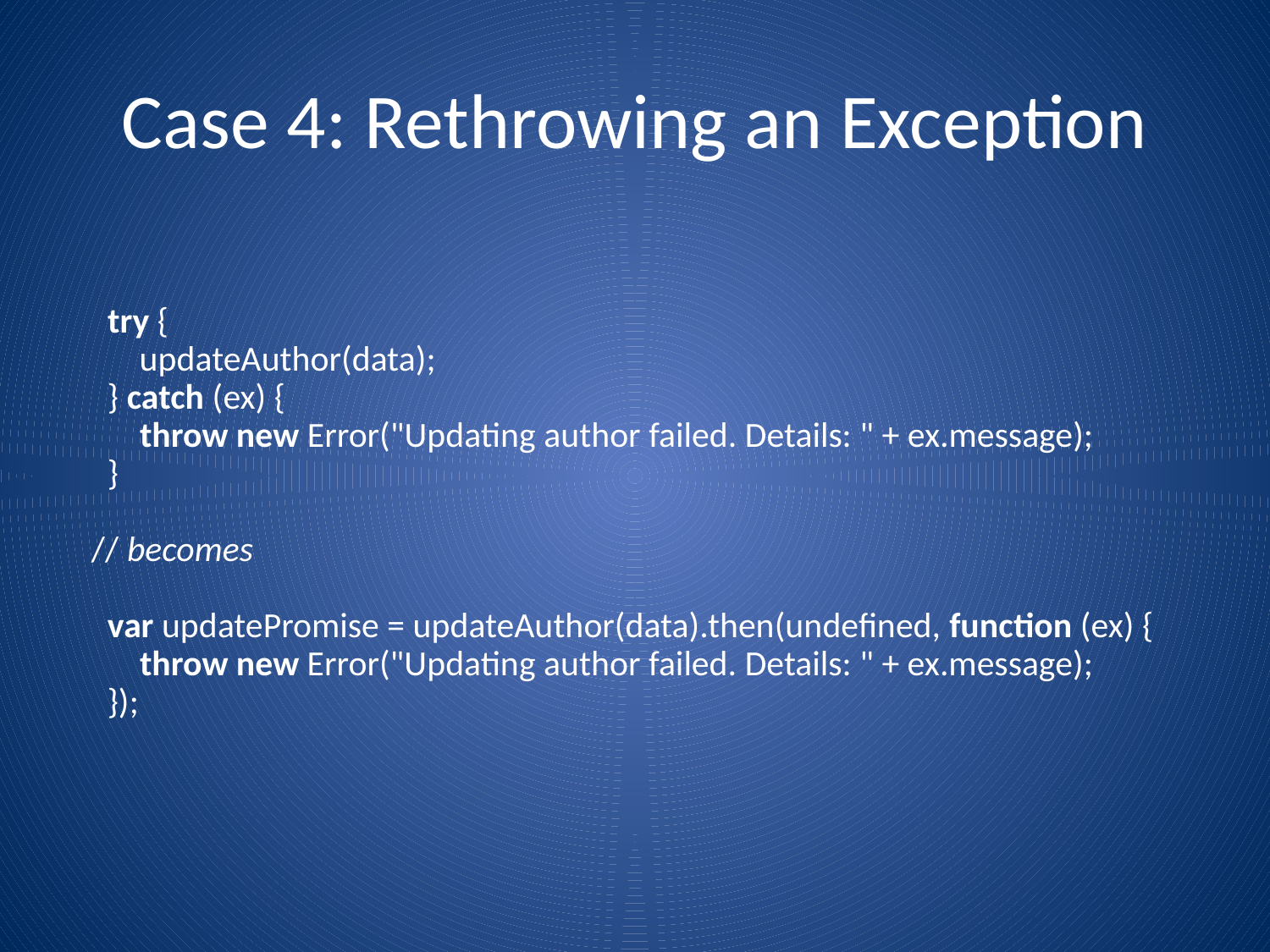

# Case 4: Rethrowing an Exception
  try {
      updateAuthor(data);
  } catch (ex) {
      throw new Error("Updating author failed. Details: " + ex.message);
  }
// becomes
  var updatePromise = updateAuthor(data).then(undefined, function (ex) {
      throw new Error("Updating author failed. Details: " + ex.message);
  });